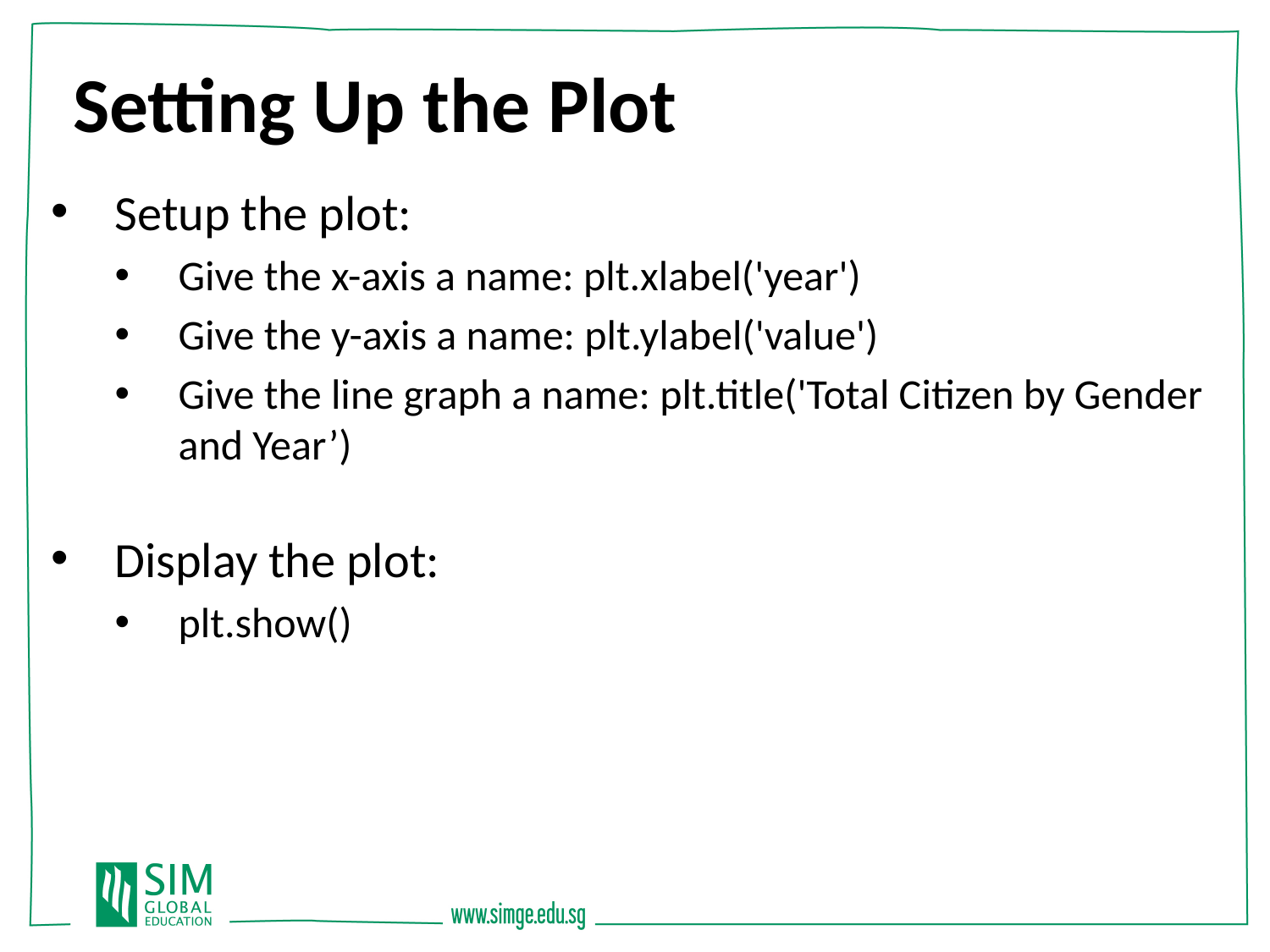

Setting Up the Plot
Setup the plot:
Give the x-axis a name: plt.xlabel('year')
Give the y-axis a name: plt.ylabel('value')
Give the line graph a name: plt.title('Total Citizen by Gender and Year’)

Display the plot:
plt.show()